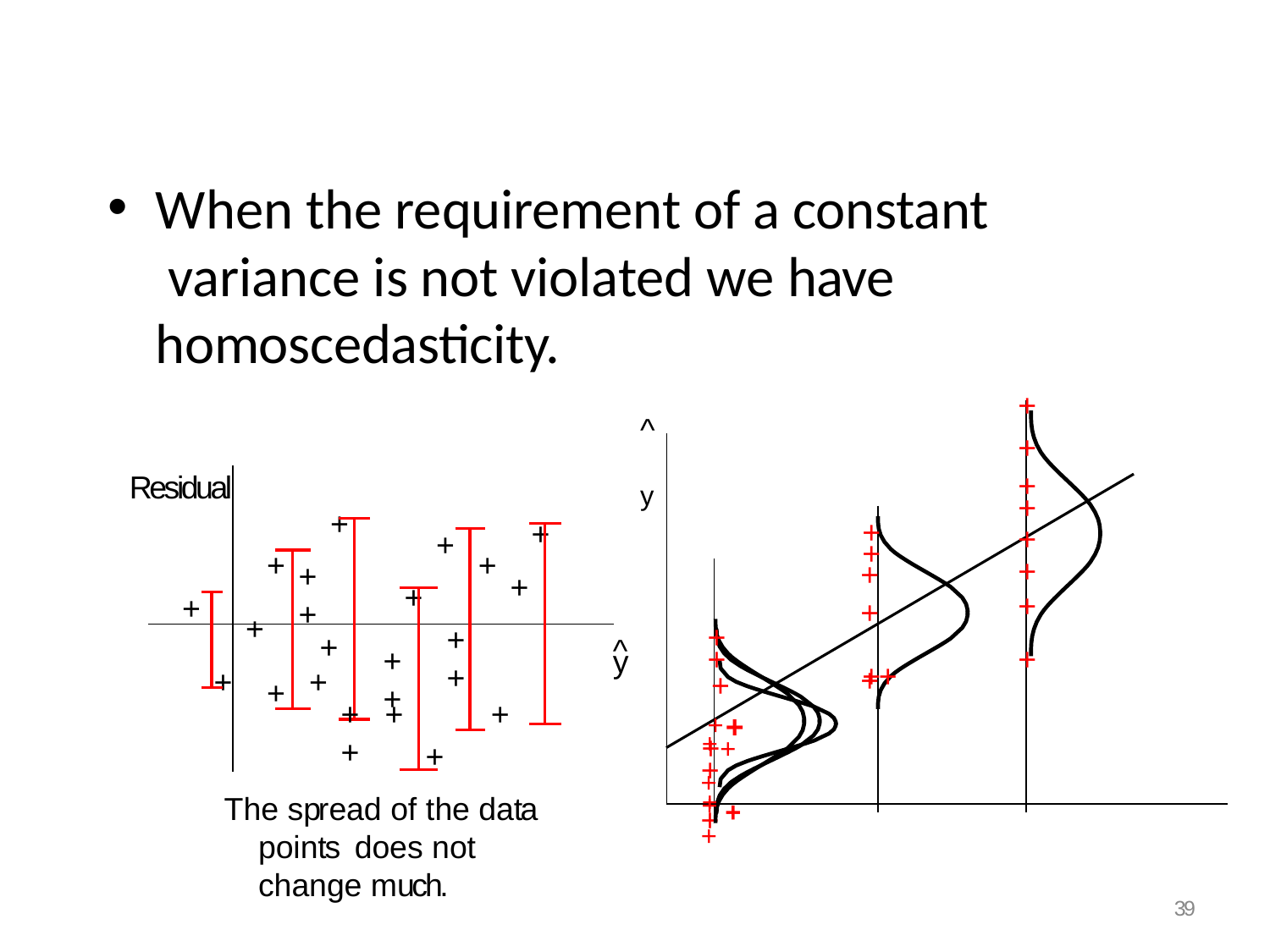

When the requirement of a constant  variance is not violated we have  homoscedasticity.
+
+ +

^y

Residual

+
+ +
+
+
+
+
+

+
+
+
+
+ +
++
+	+
+
+
+
+
+

+ +
+
+
^

++
+ +
y
+
+

+
+
+ ++
+	+	+	+
+++ +
+
++
++
The spread of the data points  does not change much.
39